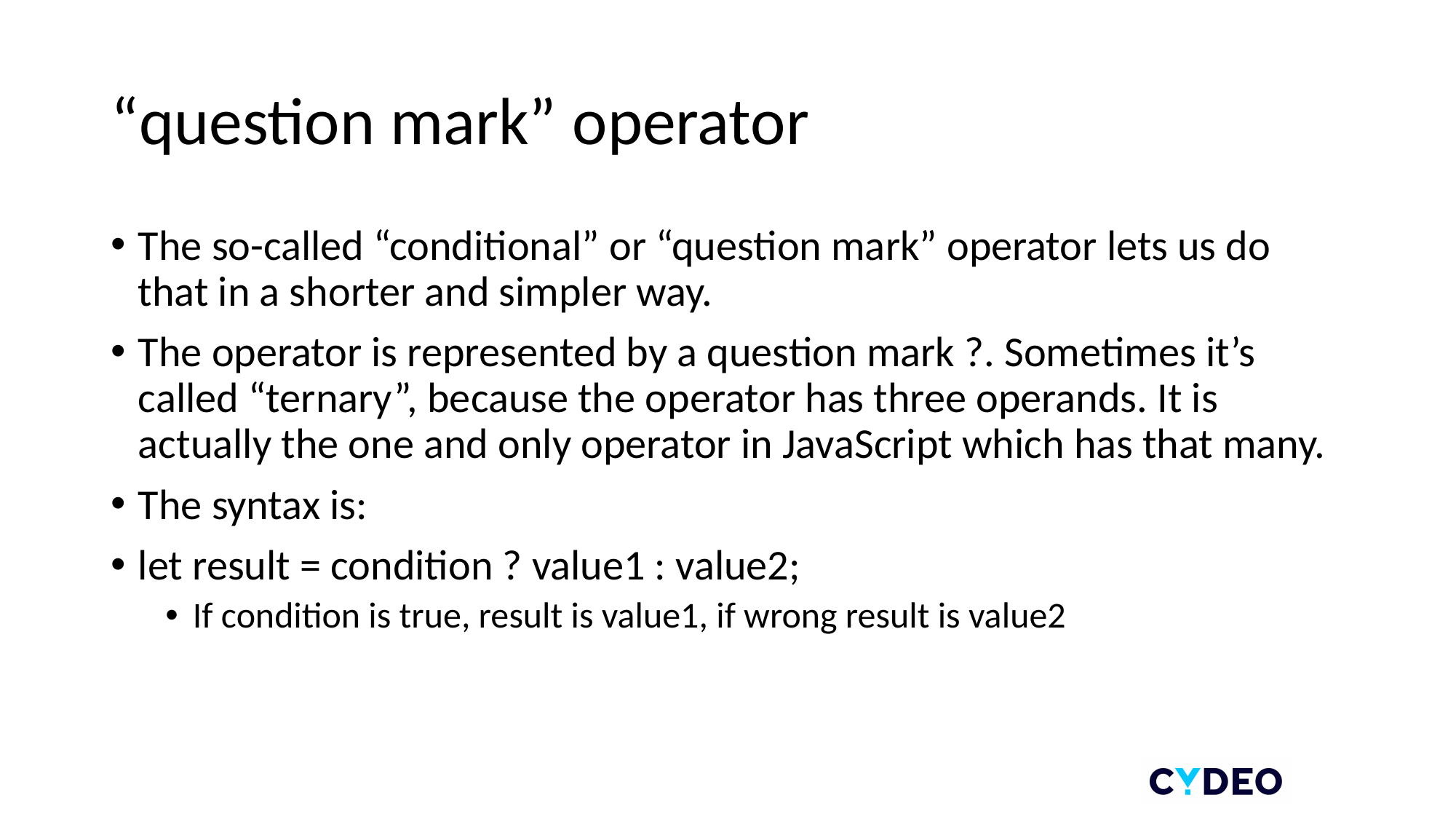

# “question mark” operator
The so-called “conditional” or “question mark” operator lets us do that in a shorter and simpler way.
The operator is represented by a question mark ?. Sometimes it’s called “ternary”, because the operator has three operands. It is actually the one and only operator in JavaScript which has that many.
The syntax is:
let result = condition ? value1 : value2;
If condition is true, result is value1, if wrong result is value2